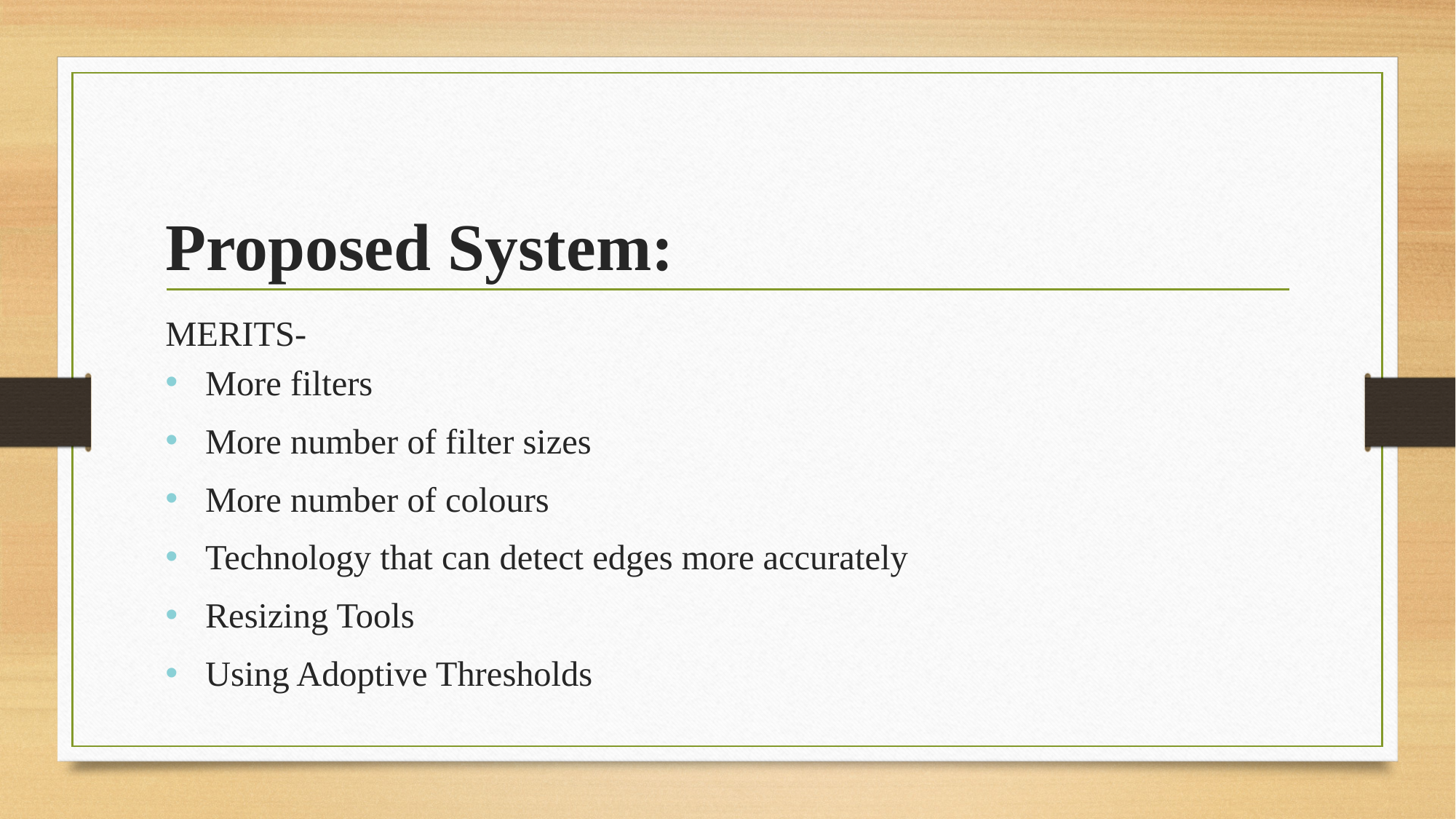

# Proposed System:
MERITS-
More filters
More number of filter sizes
More number of colours
Technology that can detect edges more accurately
Resizing Tools
Using Adoptive Thresholds